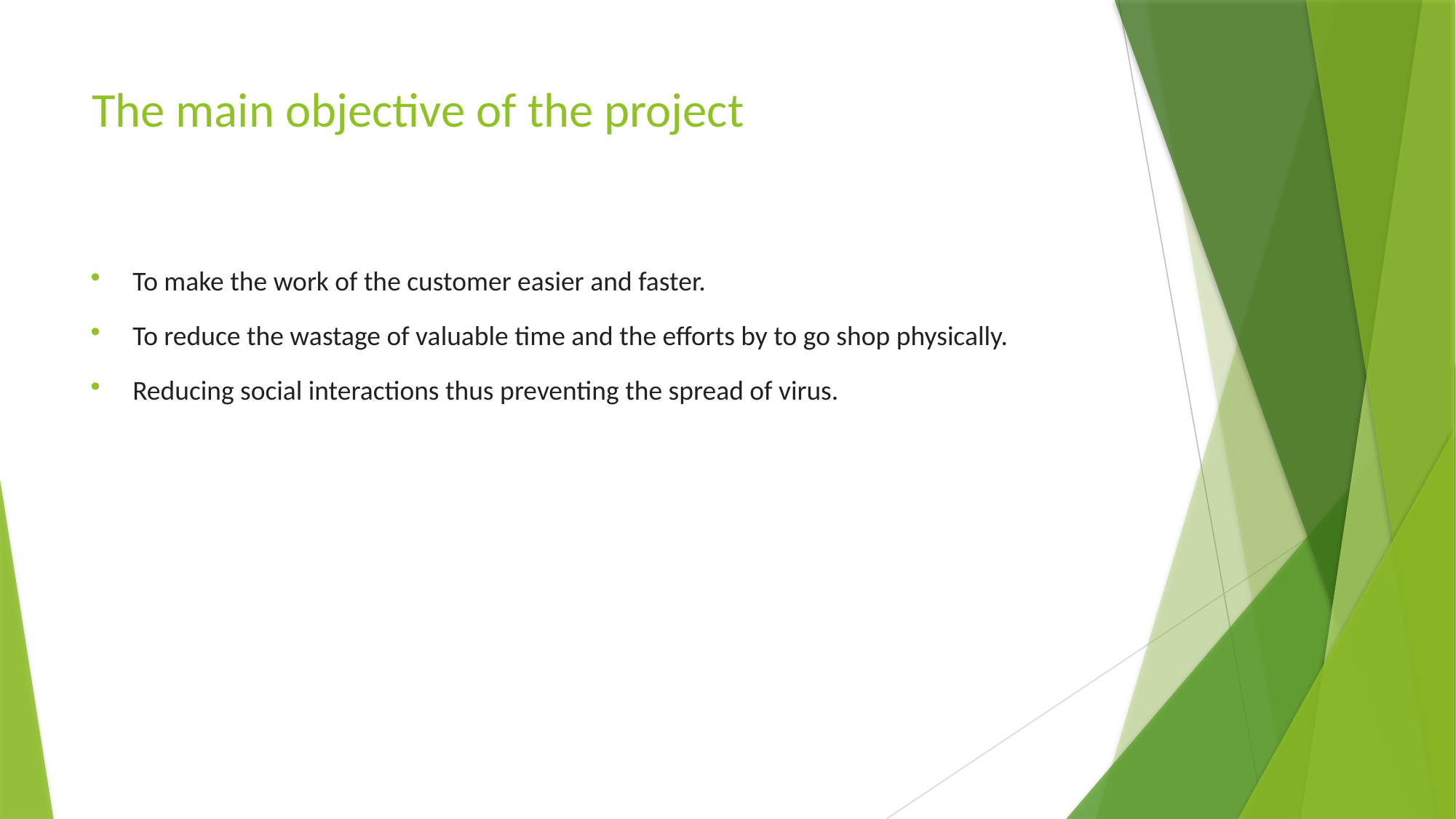

# The main objective of the project
To make the work of the customer easier and faster.
To reduce the wastage of valuable time and the efforts by to go shop physically.
Reducing social interactions thus preventing the spread of virus.